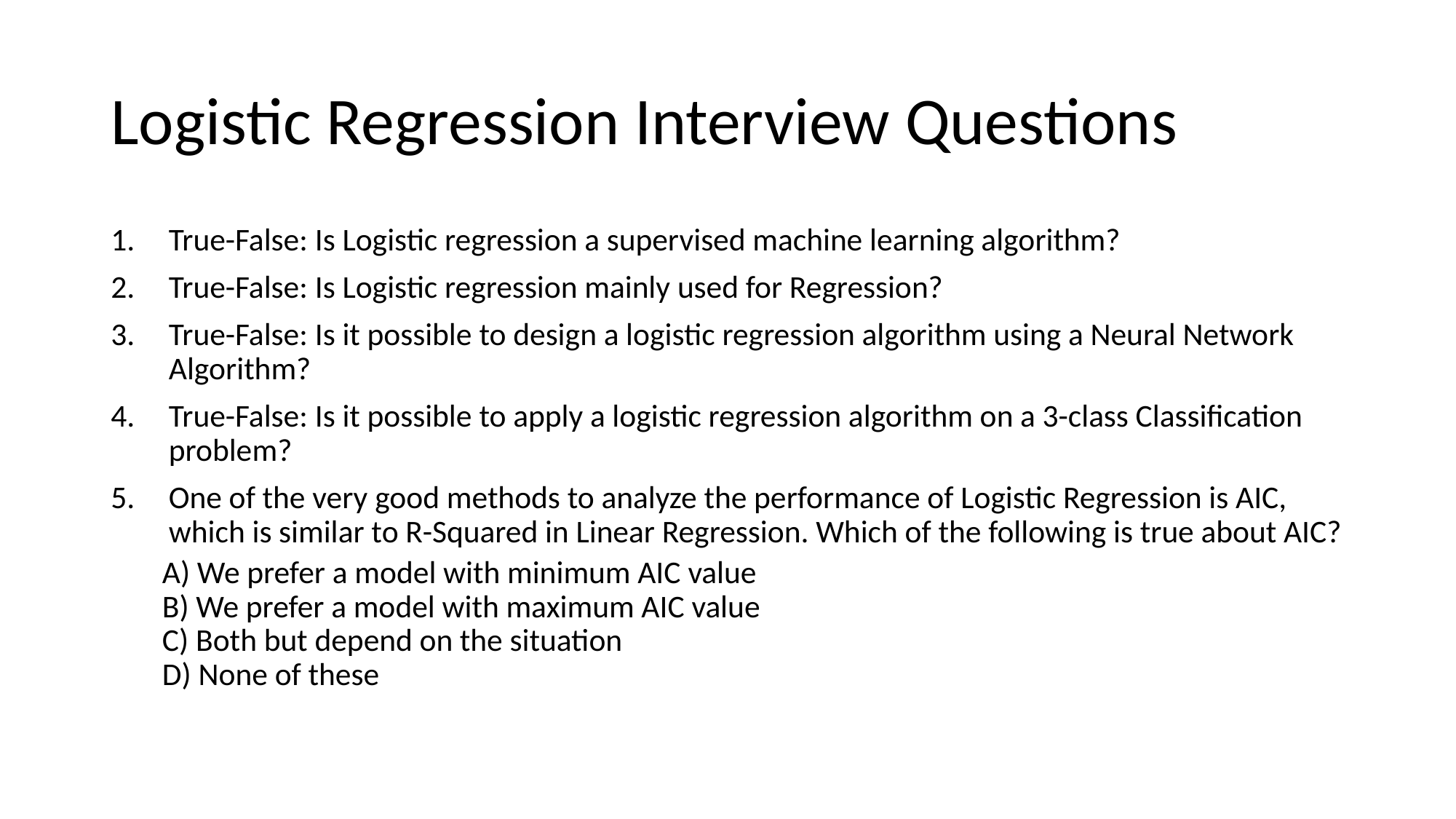

# Logistic Regression Interview Questions
True-False: Is Logistic regression a supervised machine learning algorithm?
True-False: Is Logistic regression mainly used for Regression?
True-False: Is it possible to design a logistic regression algorithm using a Neural Network Algorithm?
True-False: Is it possible to apply a logistic regression algorithm on a 3-class Classification problem?
One of the very good methods to analyze the performance of Logistic Regression is AIC, which is similar to R-Squared in Linear Regression. Which of the following is true about AIC?
A) We prefer a model with minimum AIC value
B) We prefer a model with maximum AIC value
C) Both but depend on the situation
D) None of these